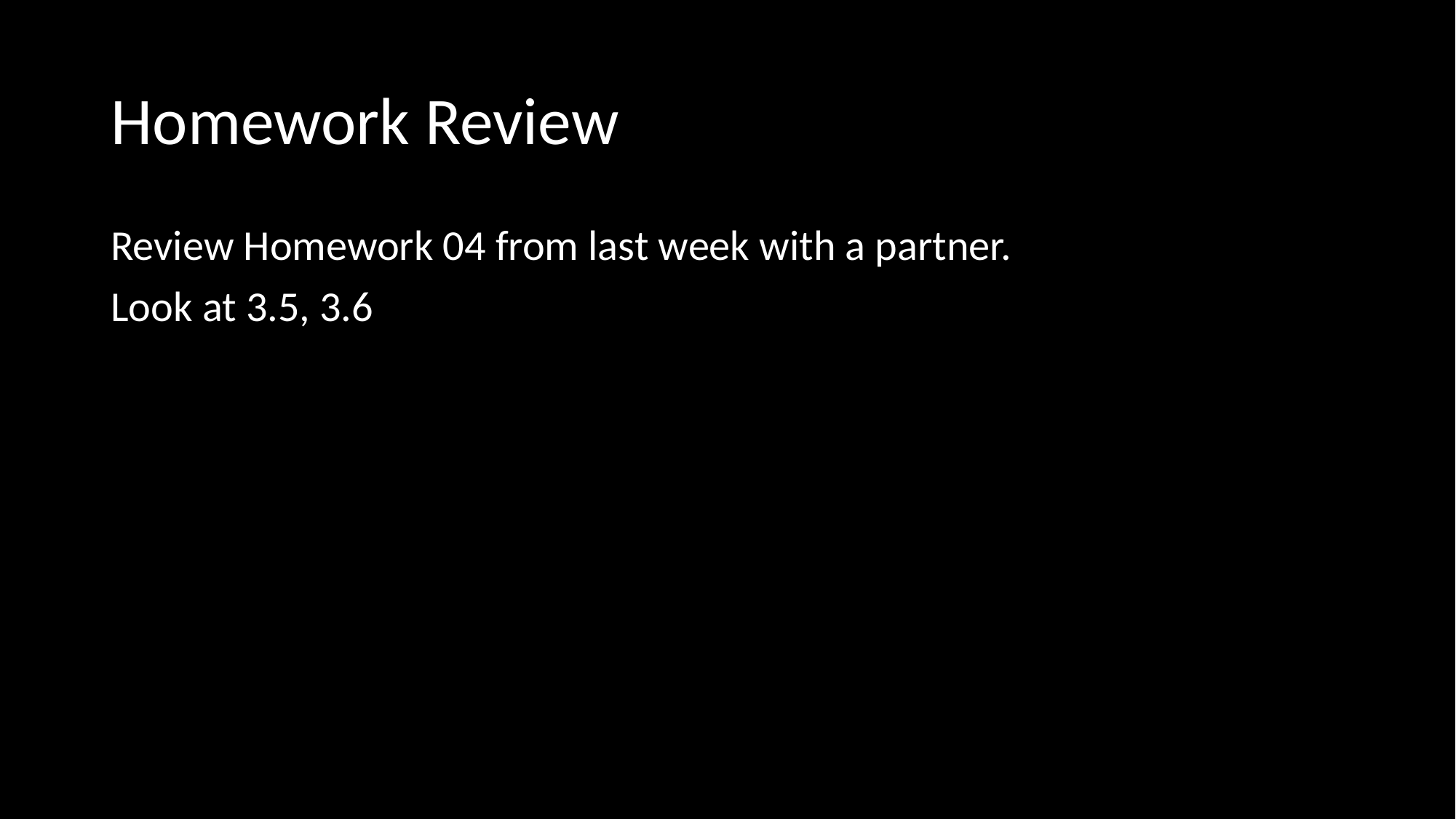

# Homework Review
Review Homework 04 from last week with a partner.
Look at 3.5, 3.6